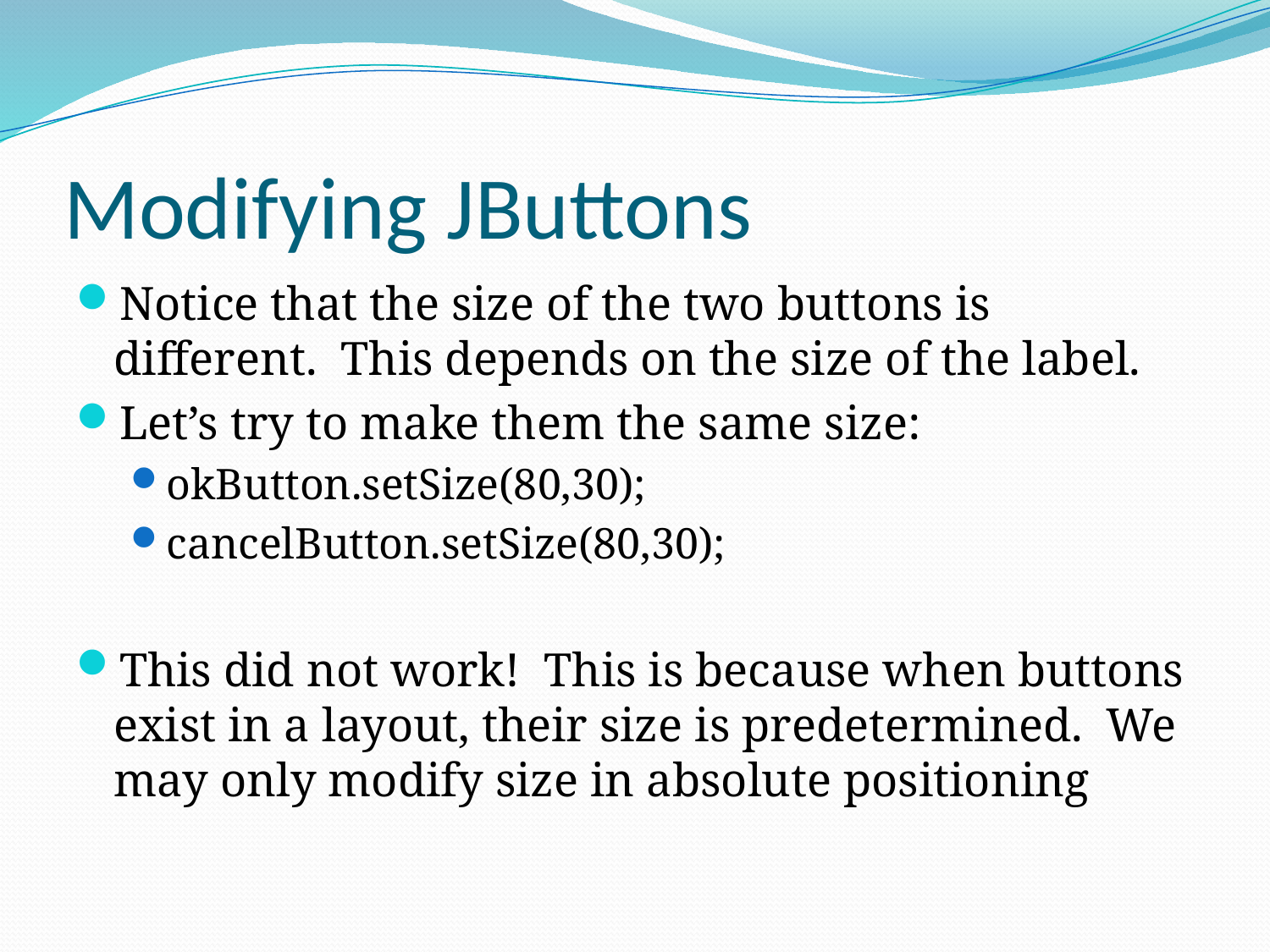

# Modifying JButtons
Notice that the size of the two buttons is different.  This depends on the size of the label.
Let’s try to make them the same size:
okButton.setSize(80,30);
cancelButton.setSize(80,30);

This did not work!  This is because when buttons exist in a layout, their size is predetermined.  We may only modify size in absolute positioning